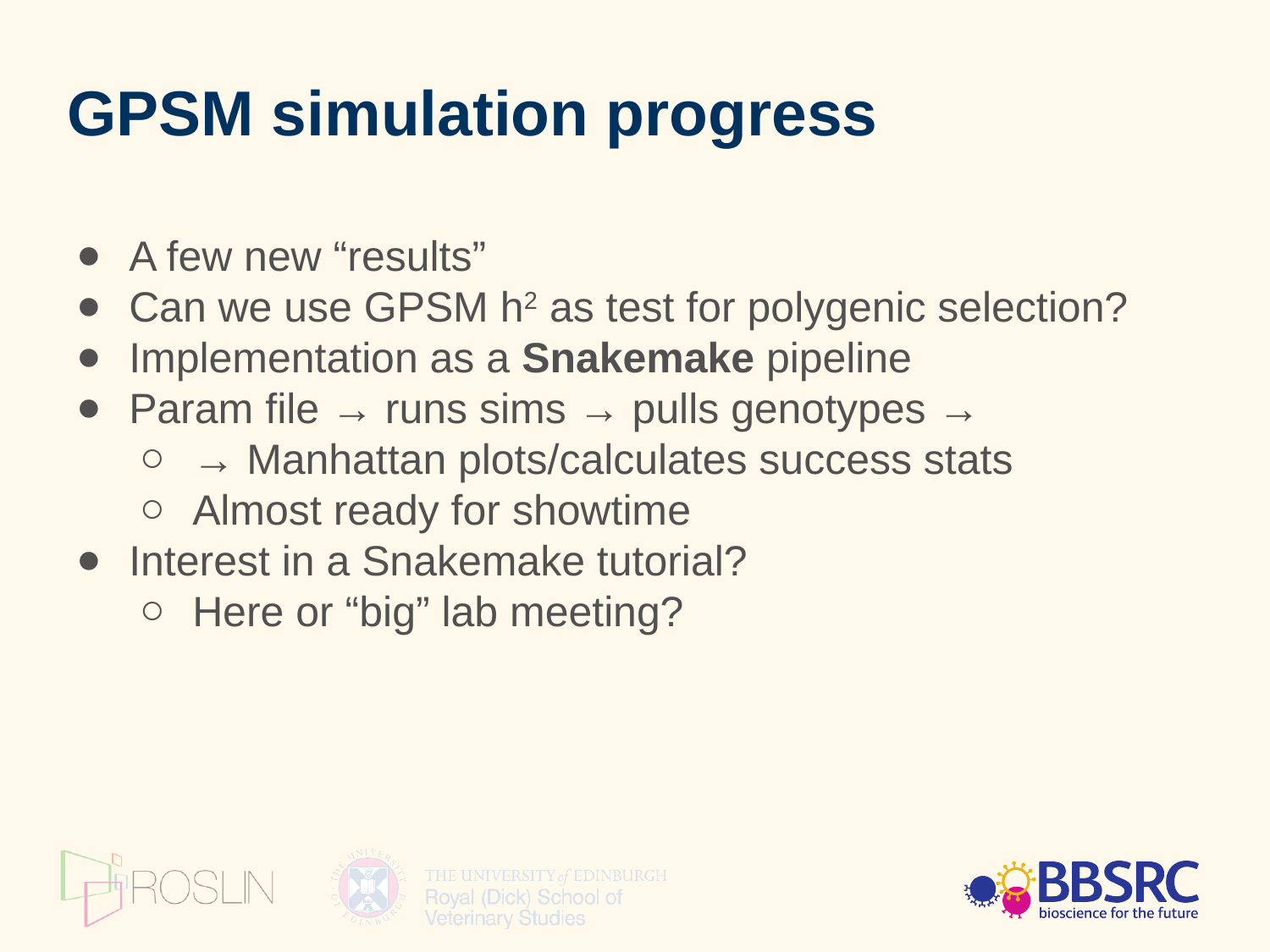

GPSM simulation progress
A few new “results”
Can we use GPSM h2 as test for polygenic selection?
Implementation as a Snakemake pipeline
Param file → runs sims → pulls genotypes →
→ Manhattan plots/calculates success stats
Almost ready for showtime
Interest in a Snakemake tutorial?
Here or “big” lab meeting?